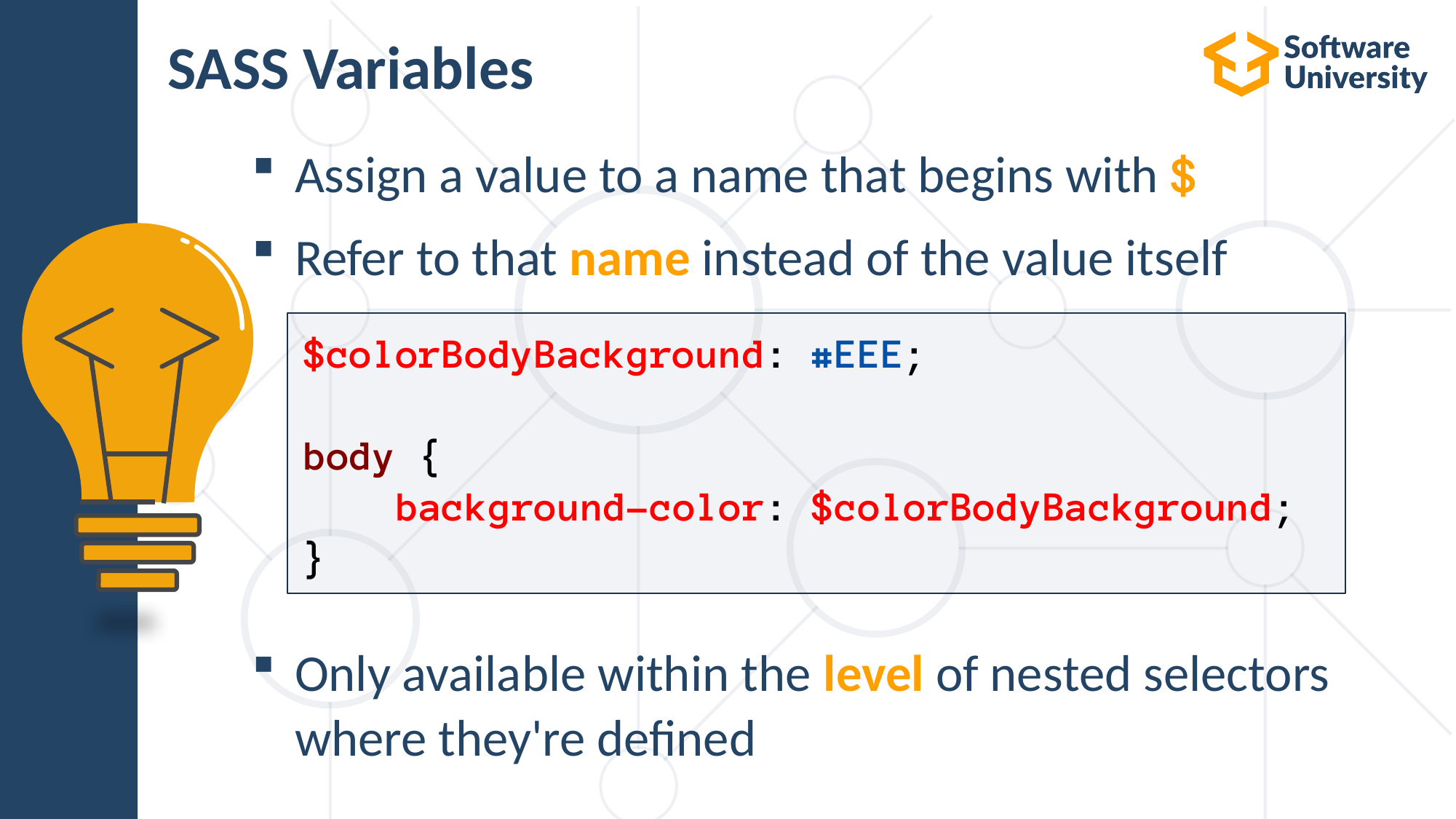

# SASS Variables
Assign a value to a name that begins with $
Refer to that name instead of the value itself

Only available within the level of nested selectors where they're defined
$colorBodyBackground: #EEE;
body {
    background-color: $colorBodyBackground;
}